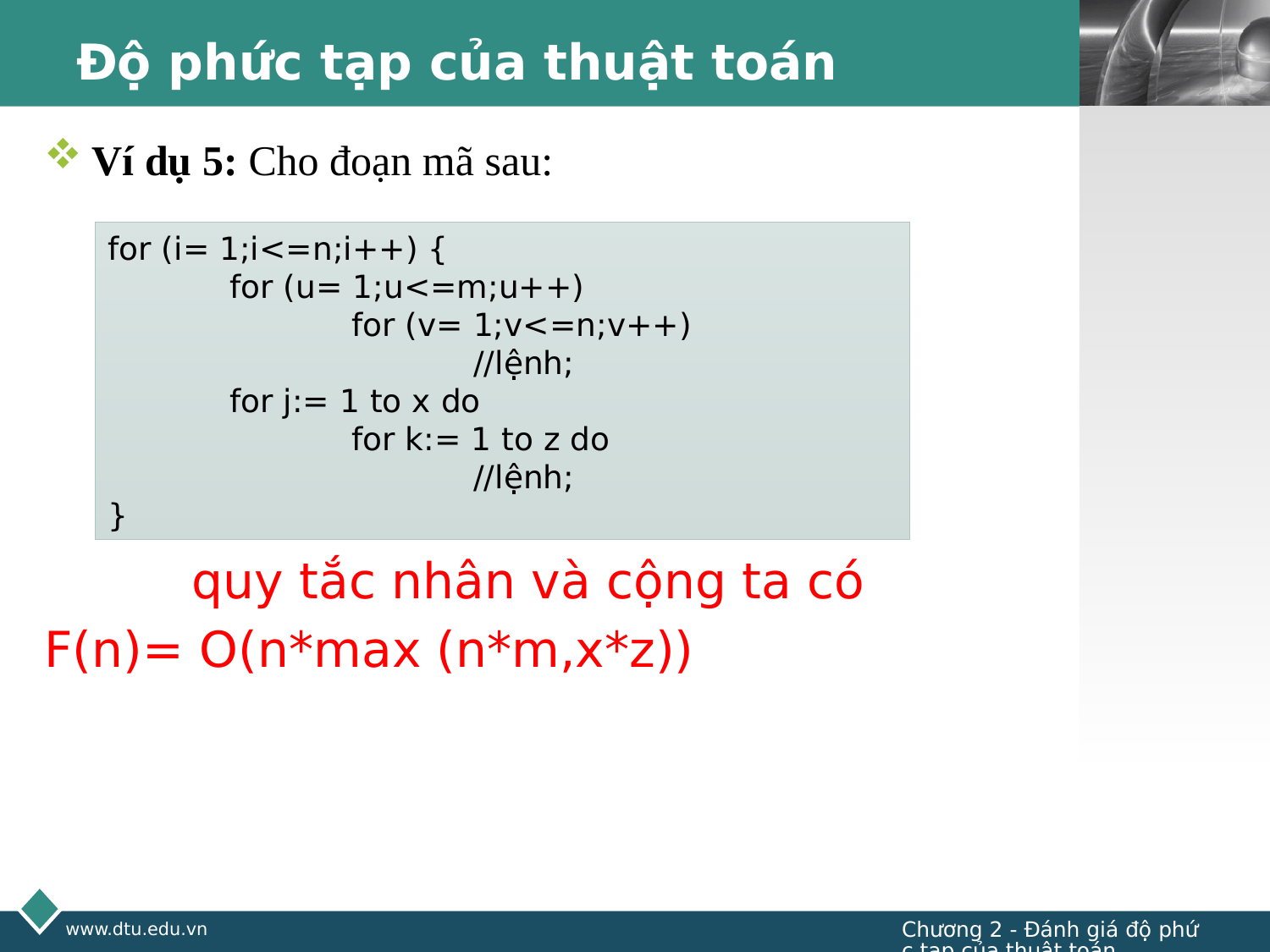

# Độ phức tạp của thuật toán
Ví dụ 5: Cho đoạn mã sau:

Dùng quy tắc nhân và cộng ta có
F(n)= O(n*max (n*m,x*z))
for (i= 1;i<=n;i++) {
            for (u= 1;u<=m;u++)
                        for (v= 1;v<=n;v++)
                                    //lệnh;
            for j:= 1 to x do
                        for k:= 1 to z do
                                    //lệnh;
}
Chương 2 - Đánh giá độ phức tạp của thuật toán
www.dtu.edu.vn